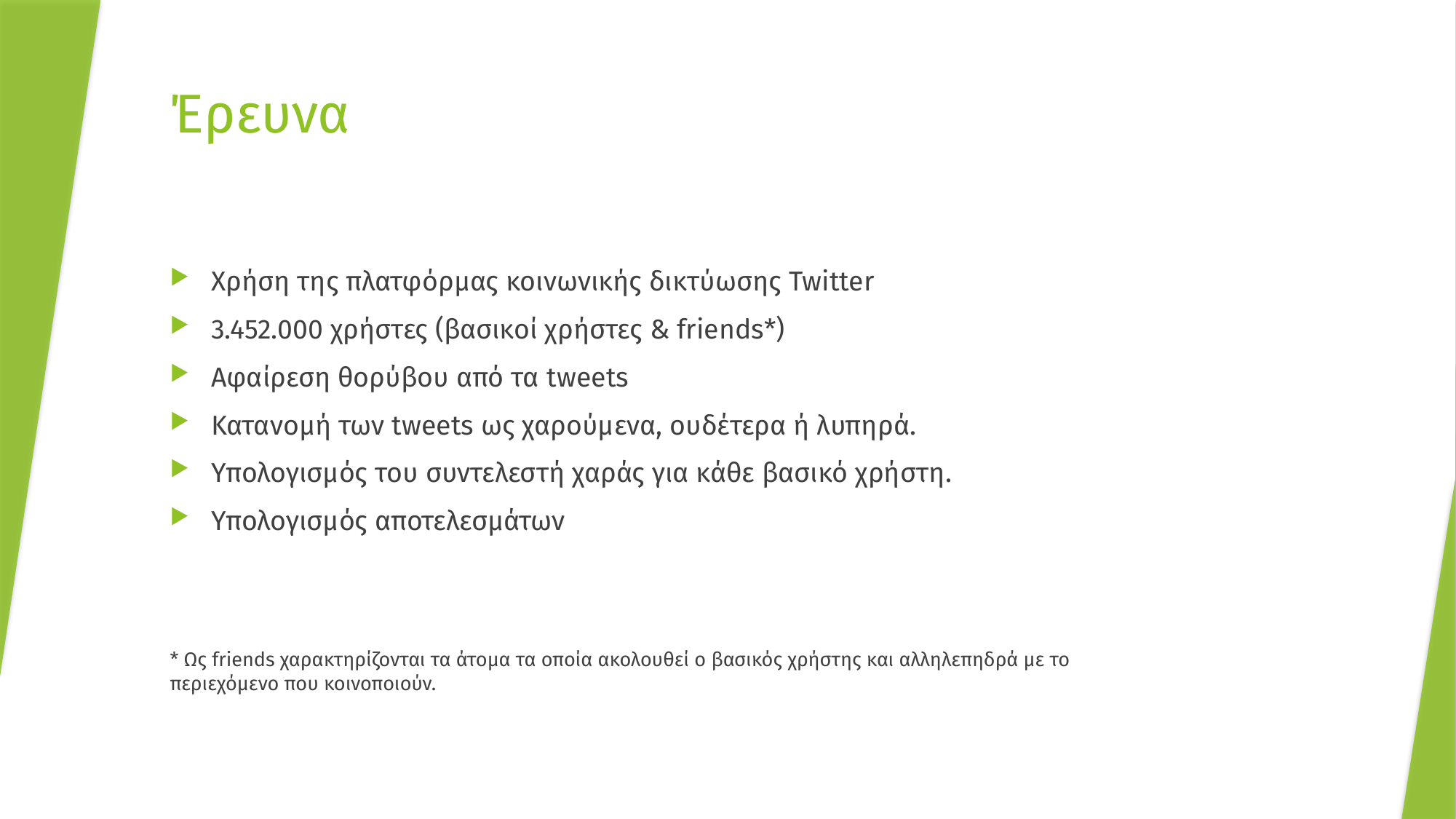

# Έρευνα
Χρήση της πλατφόρμας κοινωνικής δικτύωσης Twitter
3.452.000 χρήστες (βασικοί χρήστες & friends*)
Αφαίρεση θορύβου από τα tweets
Κατανομή των tweets ως χαρούμενα, ουδέτερα ή λυπηρά.
Υπολογισμός του συντελεστή χαράς για κάθε βασικό χρήστη.
Υπολογισμός αποτελεσμάτων

* Ως friends χαρακτηρίζονται τα άτομα τα οποία ακολουθεί ο βασικός χρήστης και αλληλεπηδρά με το περιεχόμενο που κοινοποιούν.